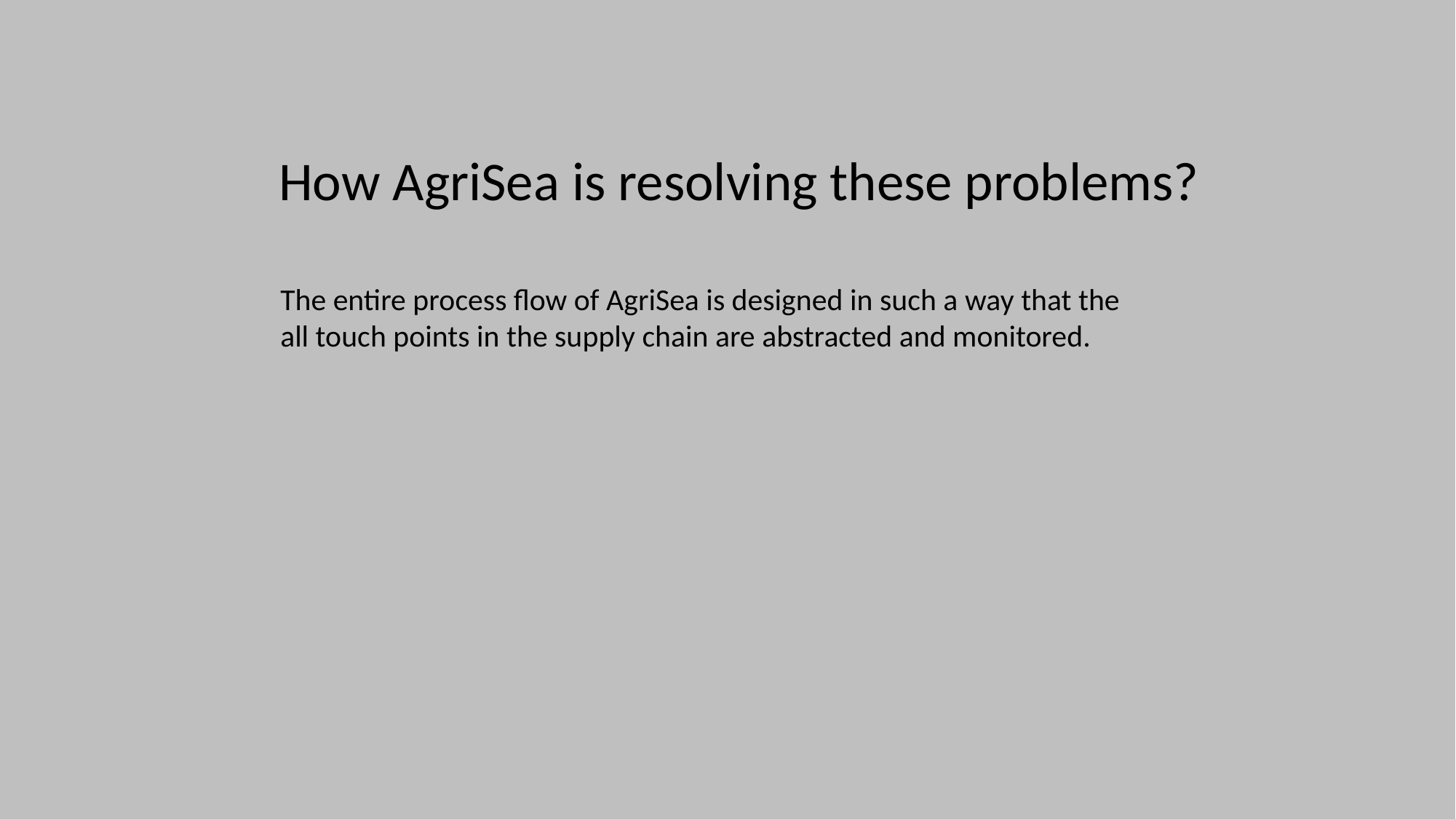

How AgriSea is resolving these problems?
The entire process flow of AgriSea is designed in such a way that the all touch points in the supply chain are abstracted and monitored.